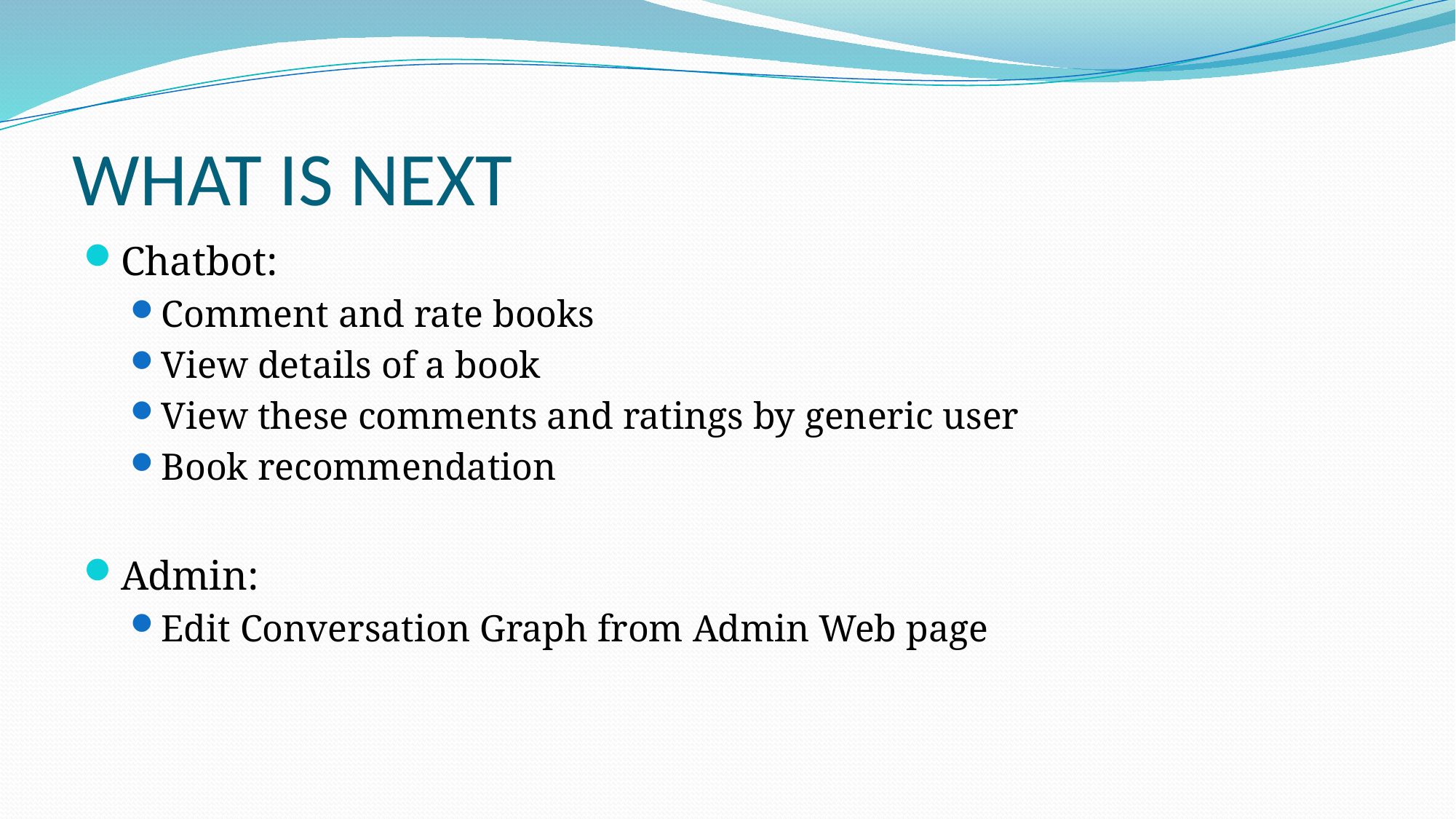

# WHAT IS NEXT
Chatbot:
Comment and rate books
View details of a book
View these comments and ratings by generic user
Book recommendation

Admin:
Edit Conversation Graph from Admin Web page